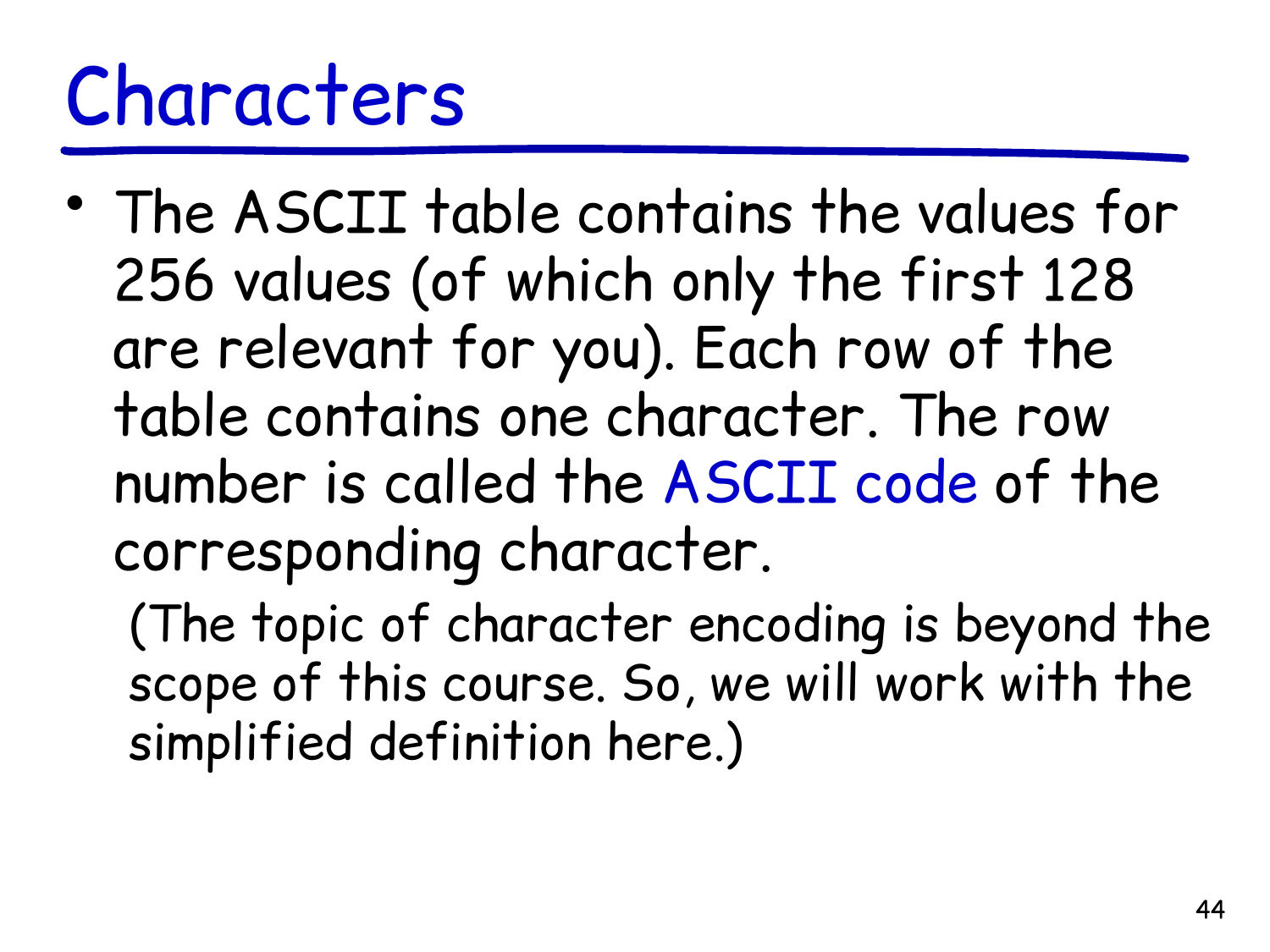

# Characters
The ASCII table contains the values for 256 values (of which only the first 128 are relevant for you). Each row of the table contains one character. The row number is called the ASCII code of the  corresponding character.
(The topic of character encoding is beyond the scope of this course. So, we will work with the simplified definition here.)
44